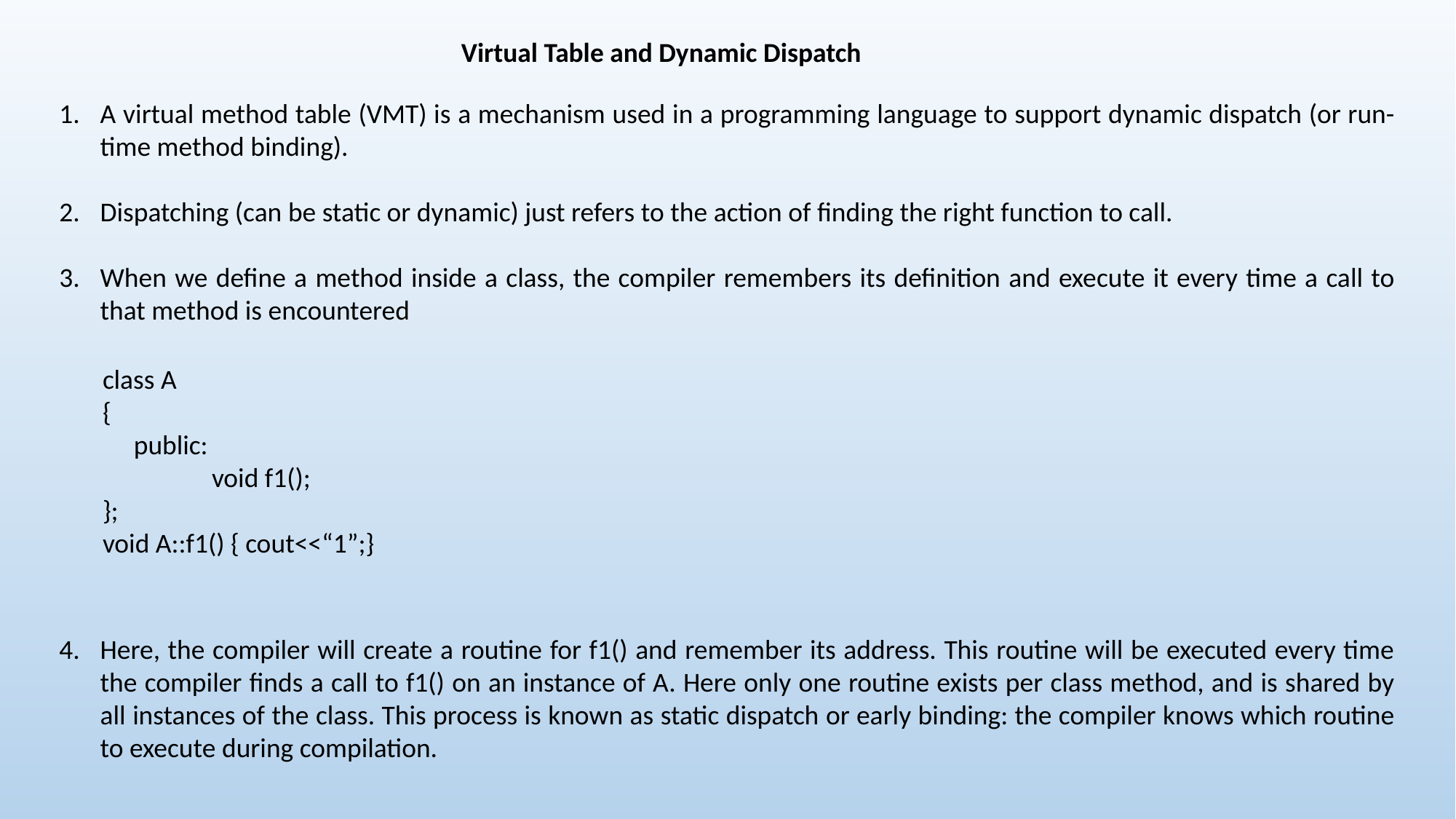

Virtual Table and Dynamic Dispatch
A virtual method table (VMT) is a mechanism used in a programming language to support dynamic dispatch (or run-time method binding).

Dispatching (can be static or dynamic) just refers to the action of finding the right function to call.

When we define a method inside a class, the compiler remembers its definition and execute it every time a call to that method is encountered

class A
{
     public:
	void f1();
};
void A::f1() { cout<<“1”;}
Here, the compiler will create a routine for f1() and remember its address. This routine will be executed every time the compiler finds a call to f1() on an instance of A. Here only one routine exists per class method, and is shared by all instances of the class. This process is known as static dispatch or early binding: the compiler knows which routine to execute during compilation.